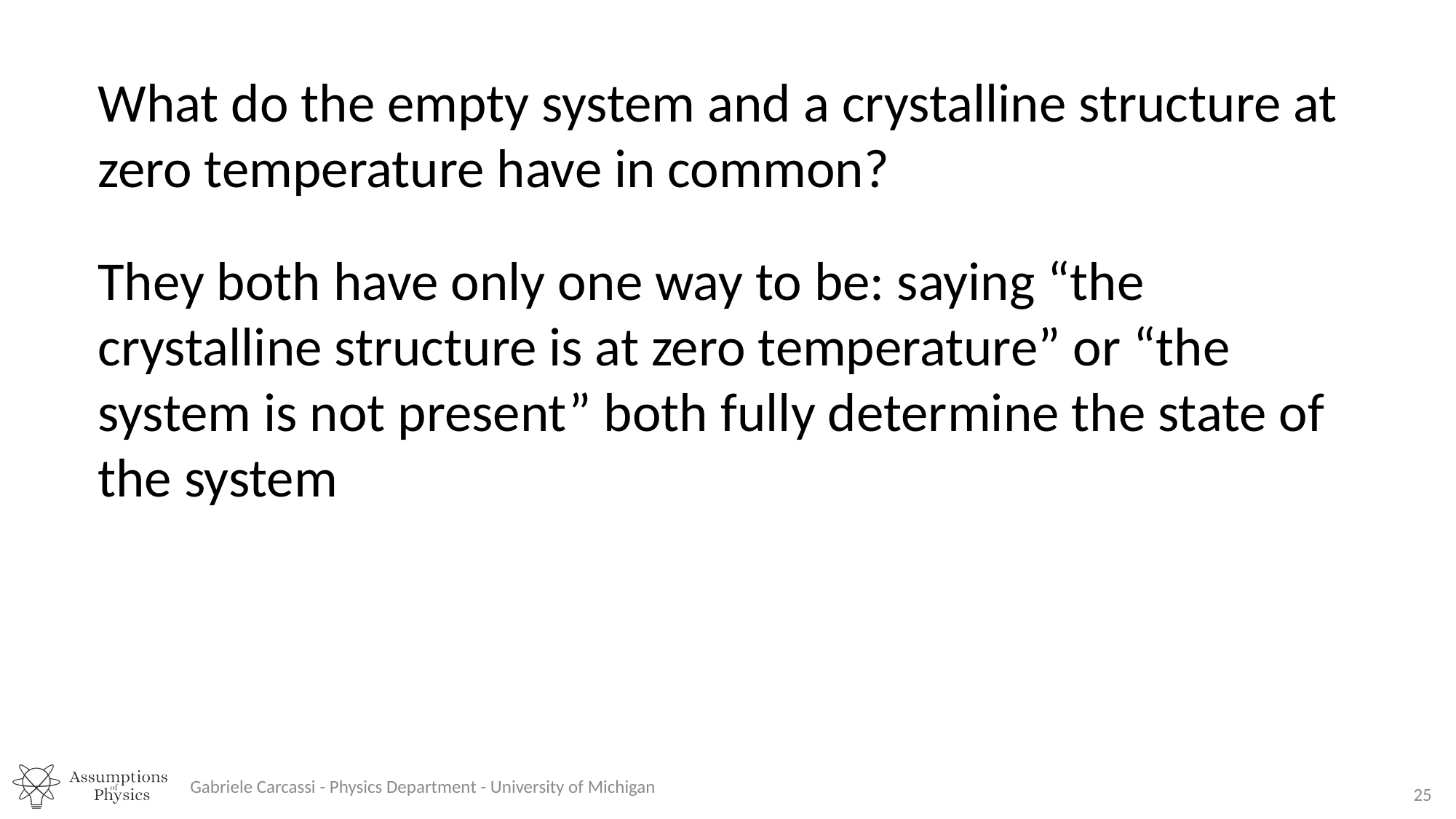

What do the empty system and a crystalline structure at zero temperature have in common?
They both have only one way to be: saying “the crystalline structure is at zero temperature” or “the system is not present” both fully determine the state of the system
Gabriele Carcassi - Physics Department - University of Michigan
25